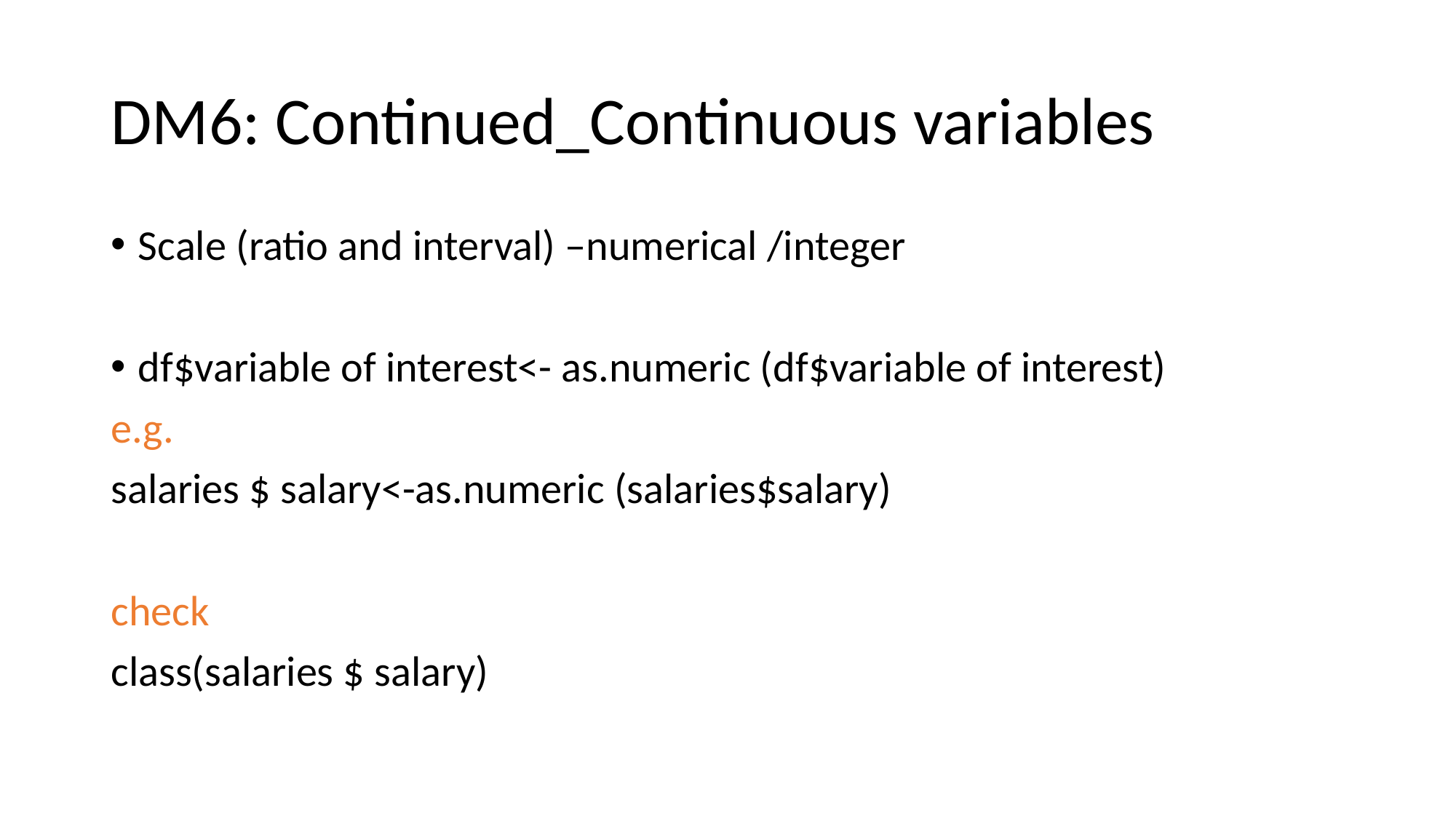

# DM6: Continued_Continuous variables
Scale (ratio and interval) –numerical /integer

df$variable of interest<- as.numeric (df$variable of interest)
e.g.
salaries $ salary<-as.numeric (salaries$salary)

check
class(salaries $ salary)